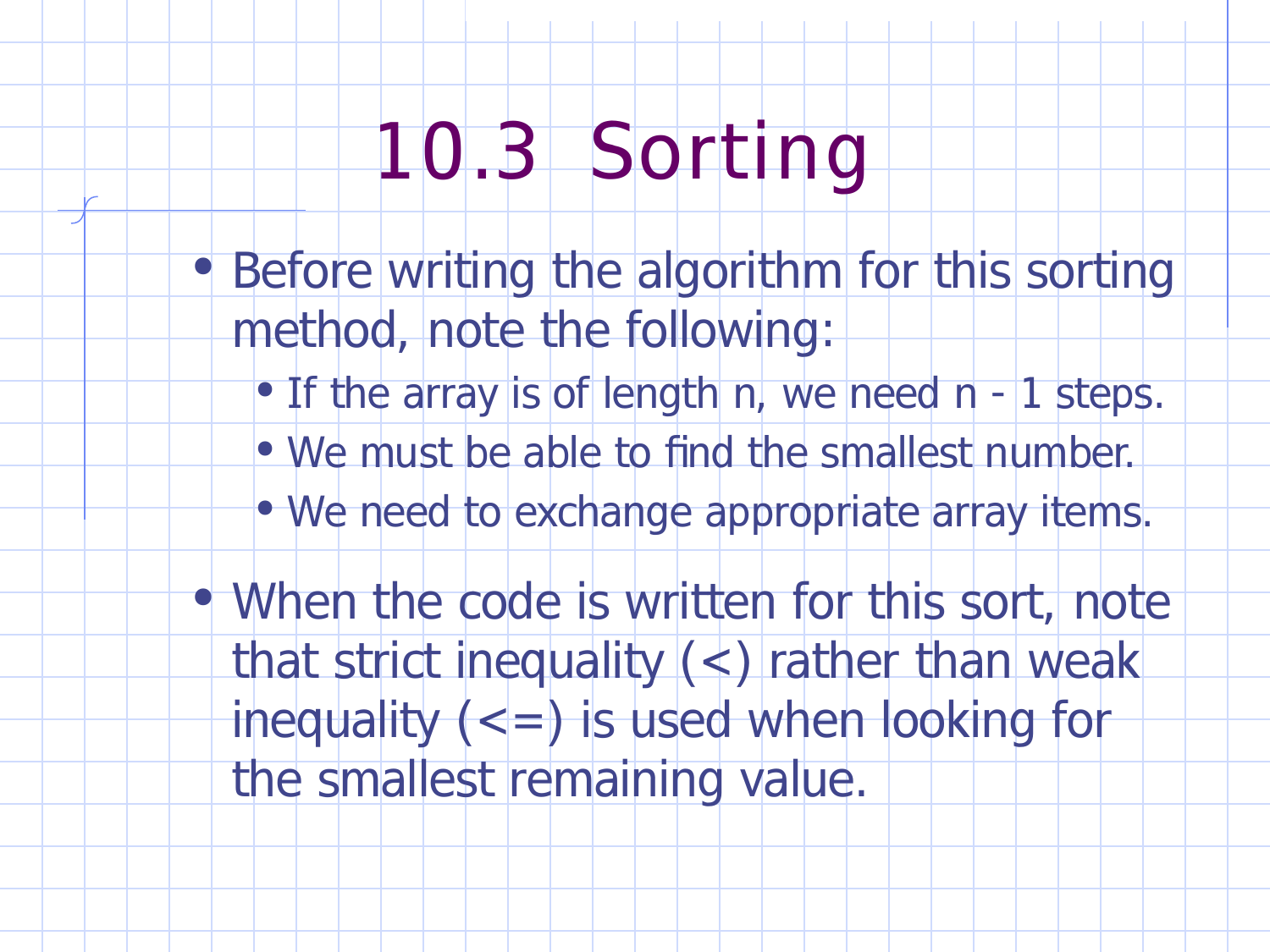

# 10.3  Sorting
Before writing the algorithm for this sorting method, note the following:
If the array is of length n, we need n - 1 steps.
We must be able to find the smallest number.
We need to exchange appropriate array items.

When the code is written for this sort, note that strict inequality (<) rather than weak inequality (<=) is used when looking for the smallest remaining value.